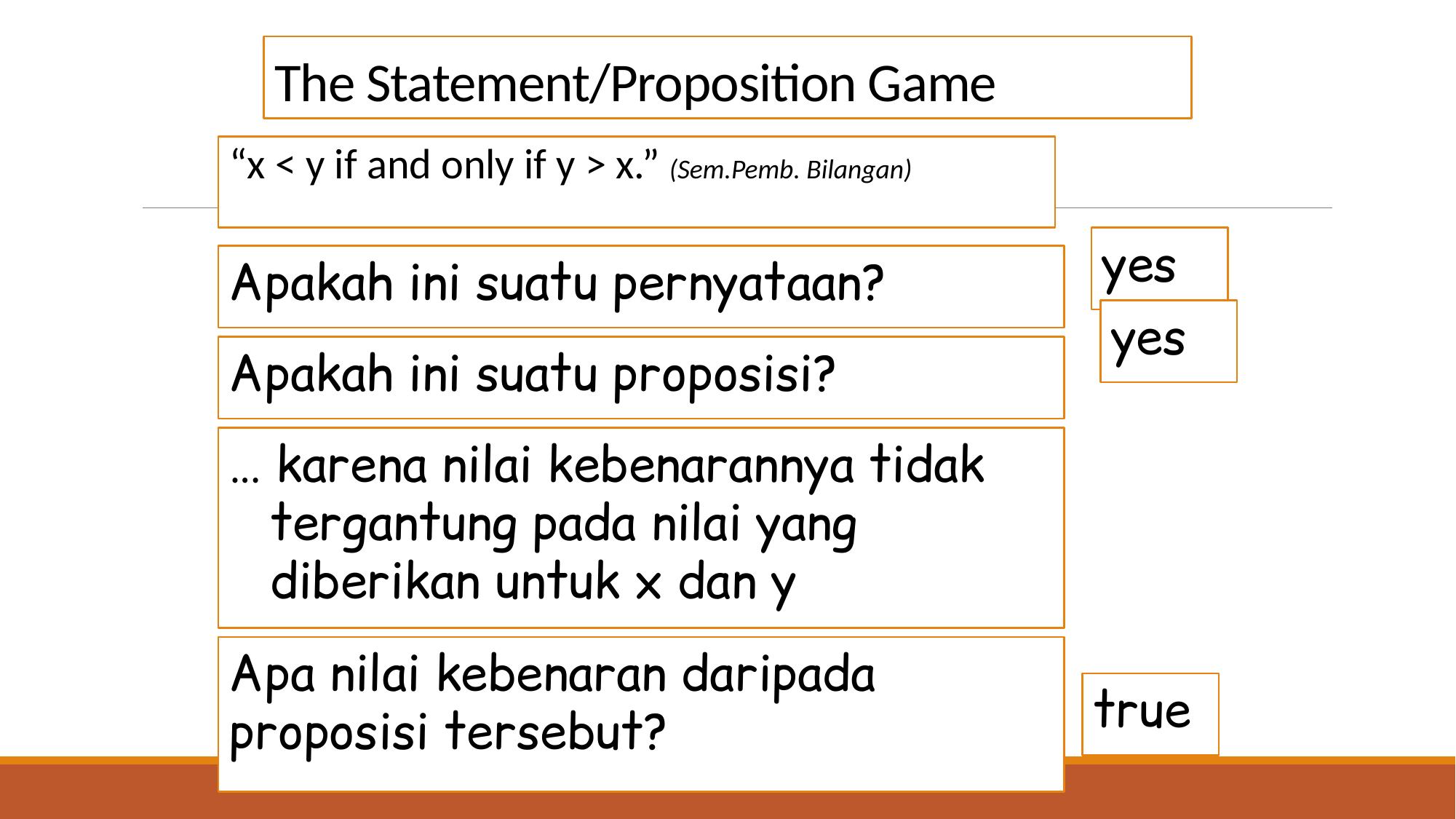

# The Statement/Proposition Game
“x < y if and only if y > x.” (Sem.Pemb. Bilangan)
yes
Apakah ini suatu pernyataan?
yes
Apakah ini suatu proposisi?
… karena nilai kebenarannya tidak tergantung pada nilai yang diberikan untuk x dan y
Apa nilai kebenaran daripada proposisi tersebut?
true